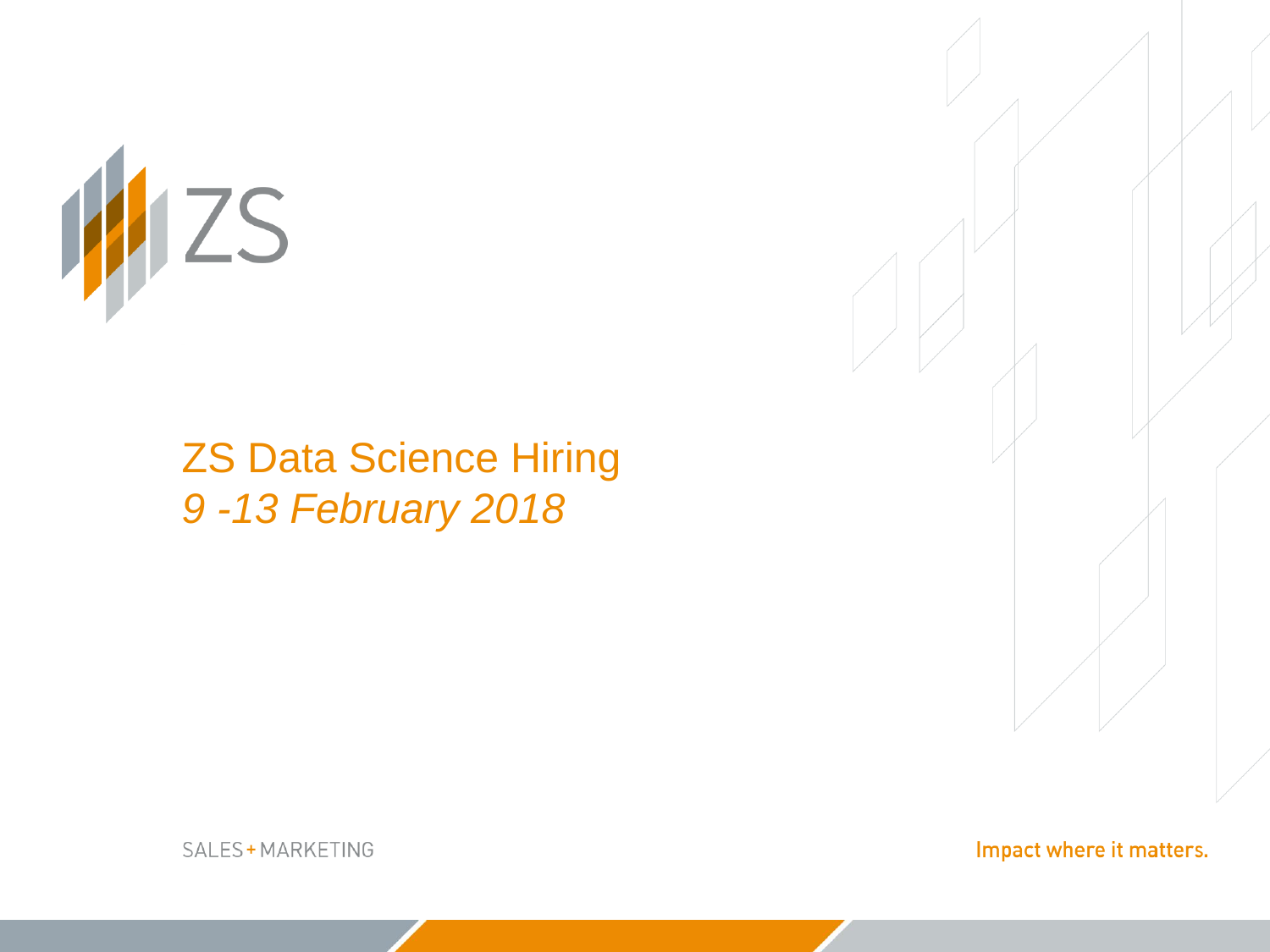

ZS Data Science Hiring
9 -13 February 2018